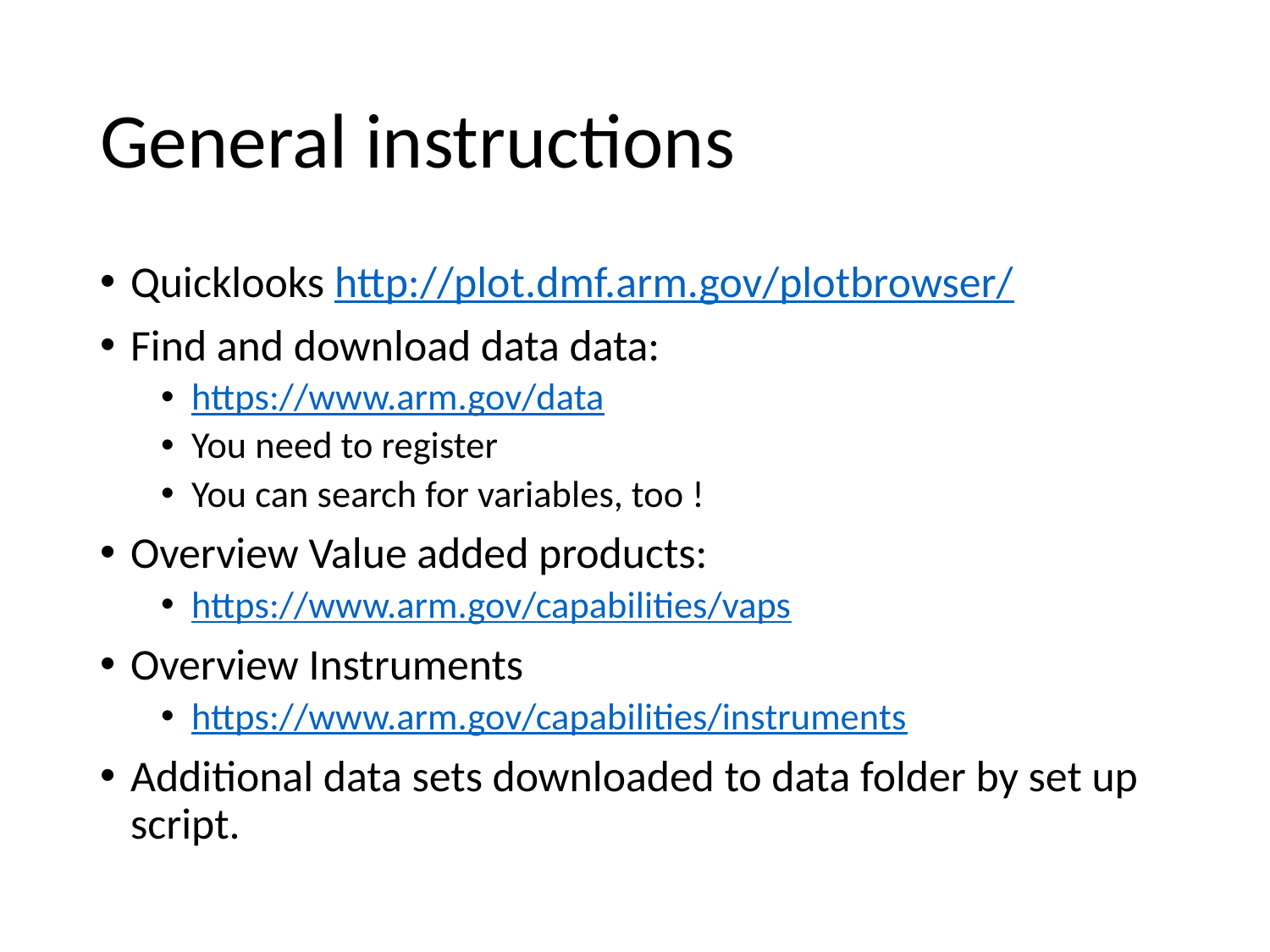

# General instructions
Quicklooks http://plot.dmf.arm.gov/plotbrowser/
Find and download data data:
https://www.arm.gov/data
You need to register
You can search for variables, too !
Overview Value added products:
https://www.arm.gov/capabilities/vaps
Overview Instruments
https://www.arm.gov/capabilities/instruments
Additional data sets downloaded to data folder by set up script.